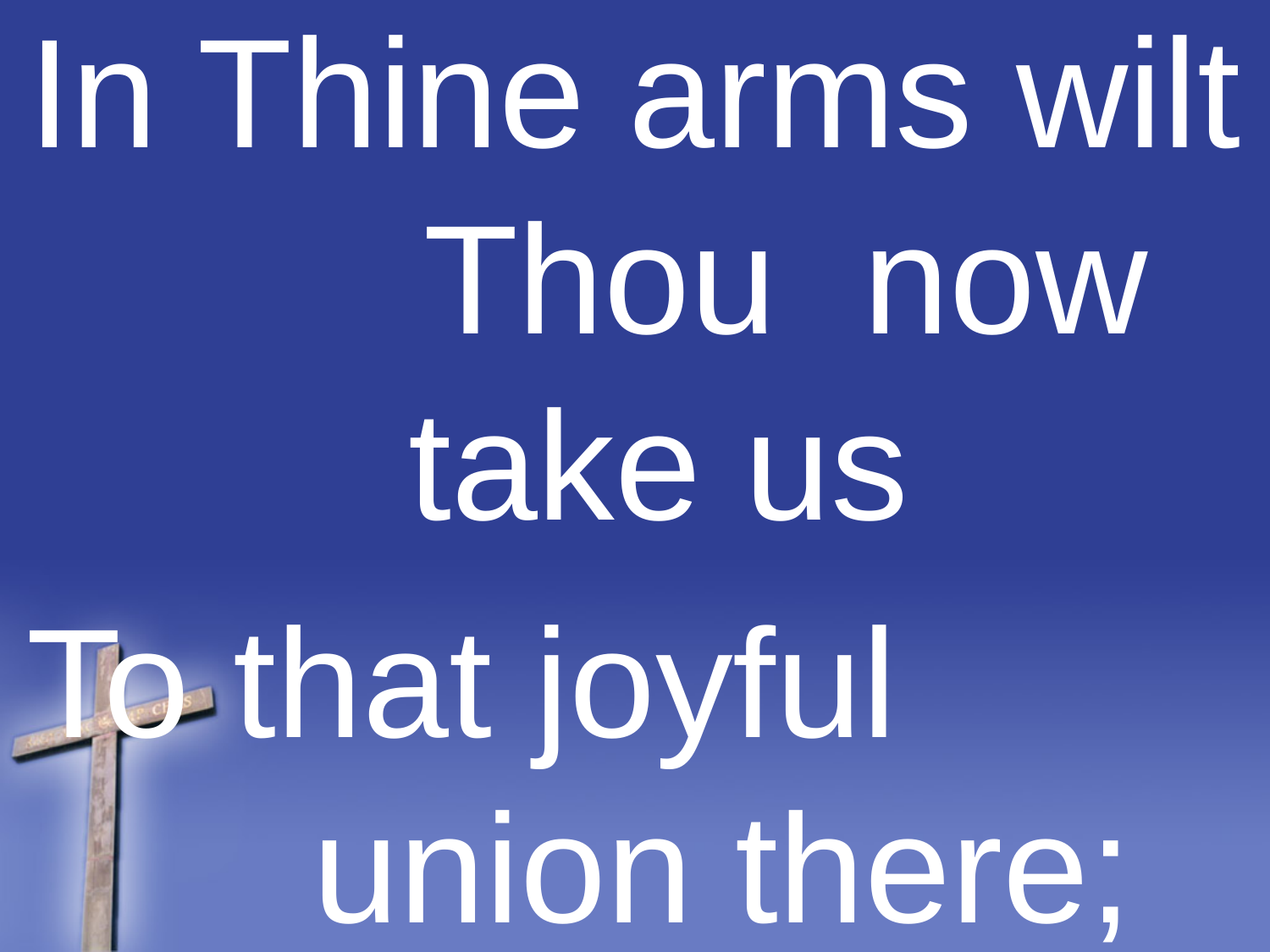

In Thine arms wilt       Thou  now take us
To that joyful            union there;